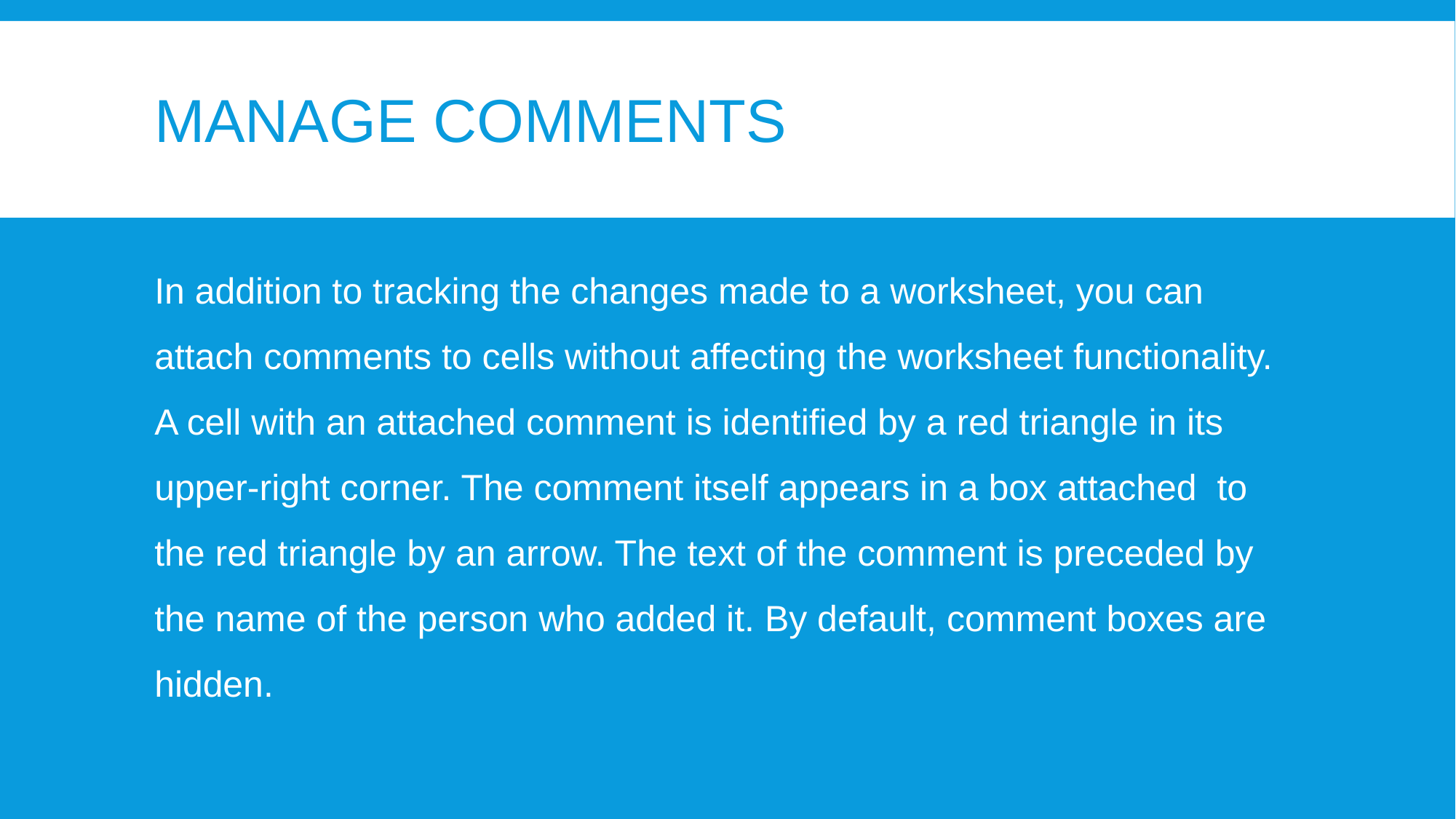

# Manage Comments
In addition to tracking the changes made to a worksheet, you can attach comments to cells without affecting the worksheet functionality. A cell with an attached comment is identified by a red triangle in its upper-right corner. The comment itself appears in a box attached  to the red triangle by an arrow. The text of the comment is preceded by the name of the person who added it. By default, comment boxes are hidden.